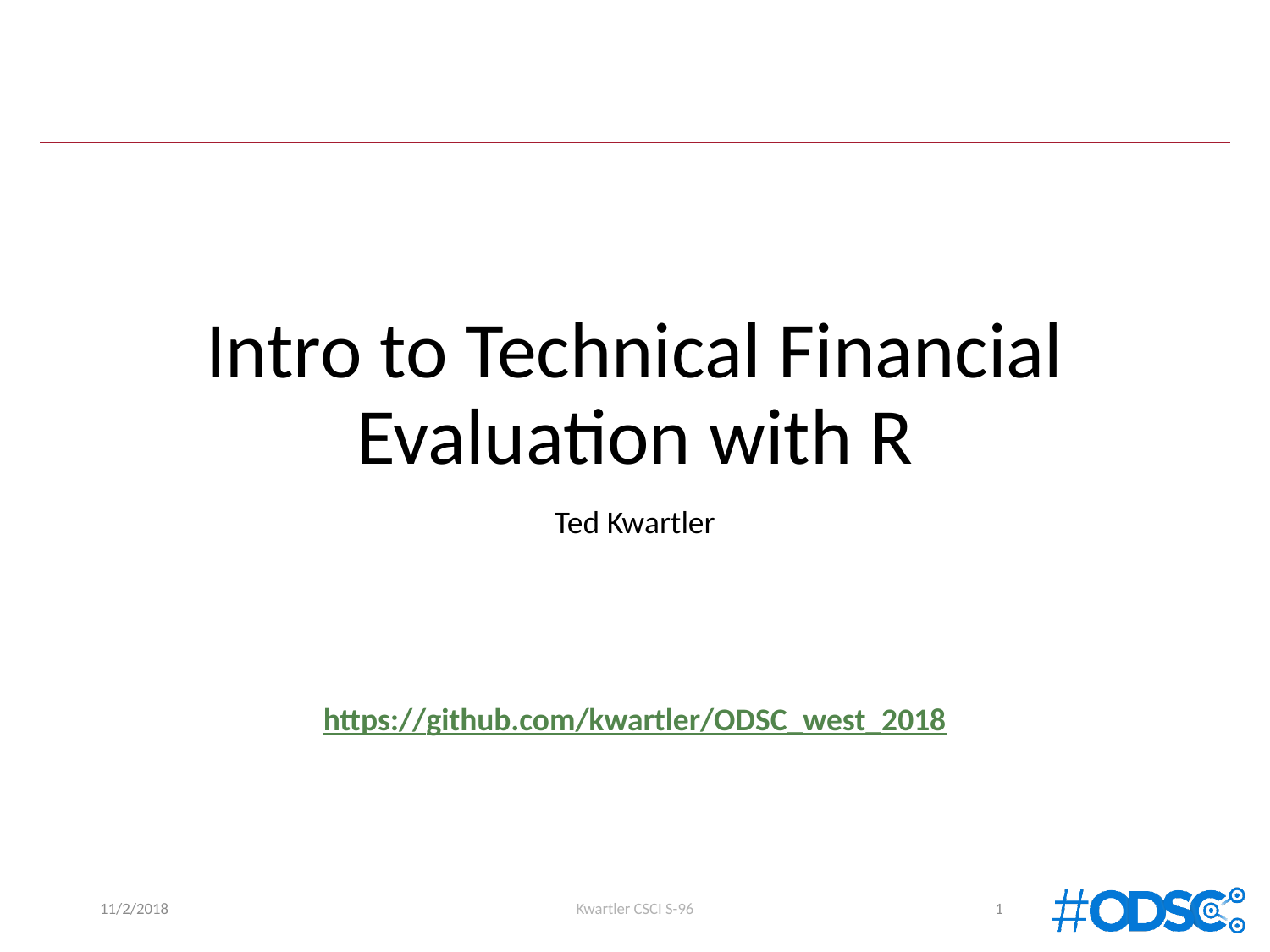

# Intro to Technical Financial Evaluation with R
Ted Kwartler
https://github.com/kwartler/ODSC_west_2018
11/2/2018
Kwartler CSCI S-96
1